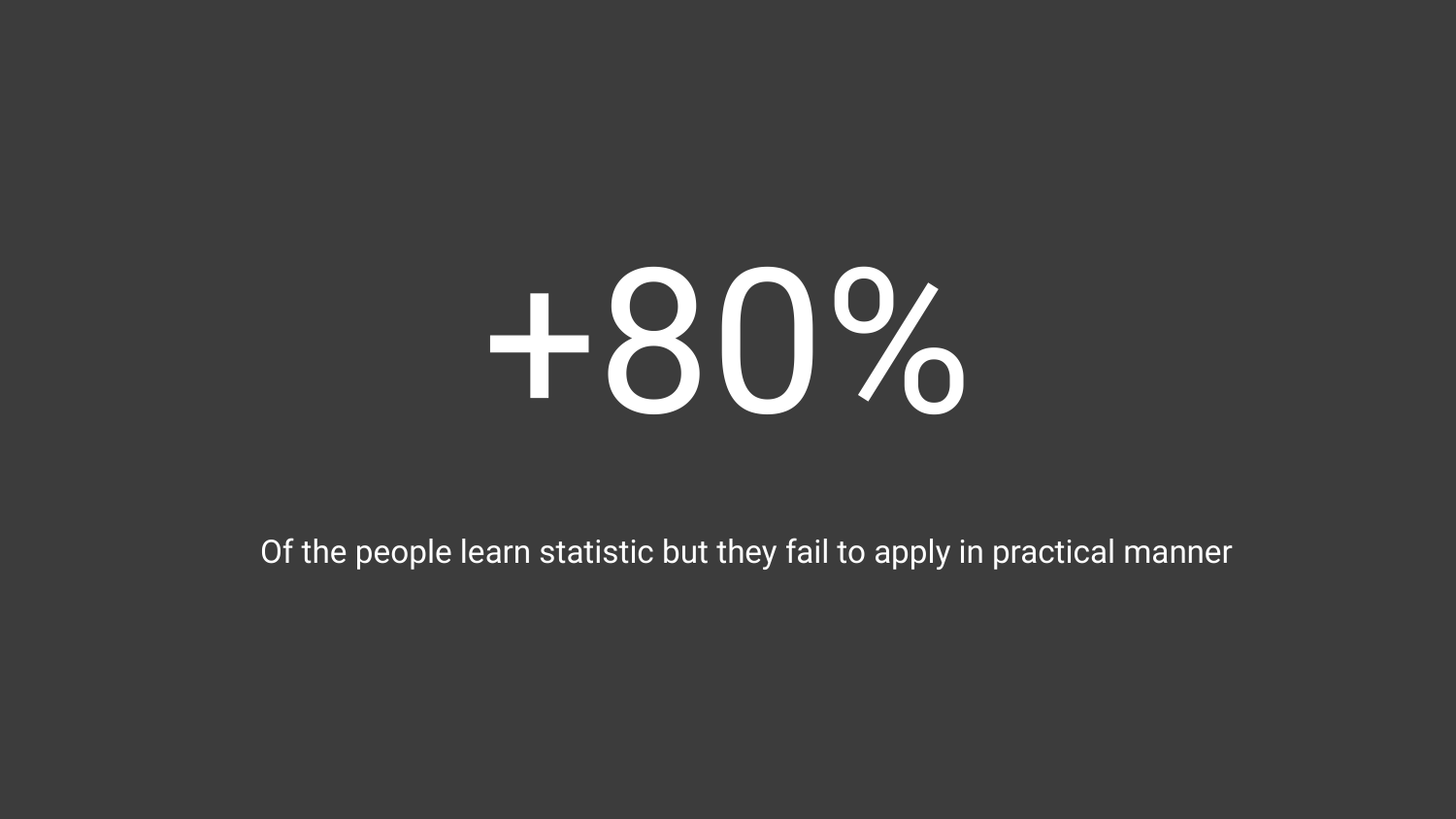

# +80%
Of the people learn statistic but they fail to apply in practical manner